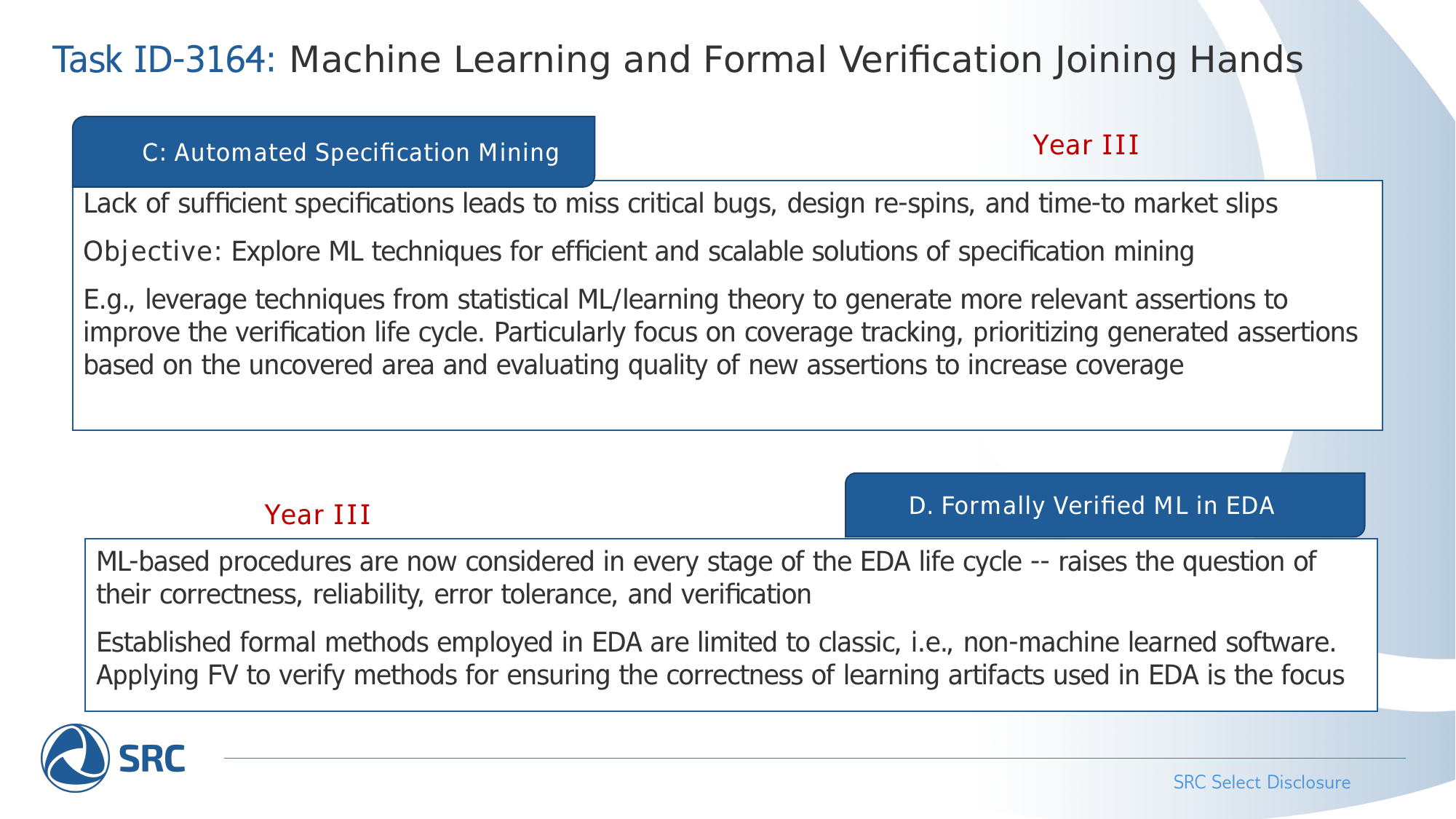

# Task ID-3164: Machine Learning and Formal Verification Joining Hands
C: Automated Specification Mining
Year III
Lack of sufficient specifications leads to miss critical bugs, design re-spins, and time-to market slips
Objective: Explore ML techniques for efficient and scalable solutions of specification mining
E.g., leverage techniques from statistical ML/learning theory to generate more relevant assertions to improve the verification life cycle. Particularly focus on coverage tracking, prioritizing generated assertions based on the uncovered area and evaluating quality of new assertions to increase coverage
       D. Formally Verified ML in EDA
Year III
ML-based procedures are now considered in every stage of the EDA life cycle -- raises the question of their correctness, reliability, error tolerance, and verification
Established formal methods employed in EDA are limited to classic, i.e., non-machine learned software. Applying FV to verify methods for ensuring the correctness of learning artifacts used in EDA is the focus
SRC Select Disclosure